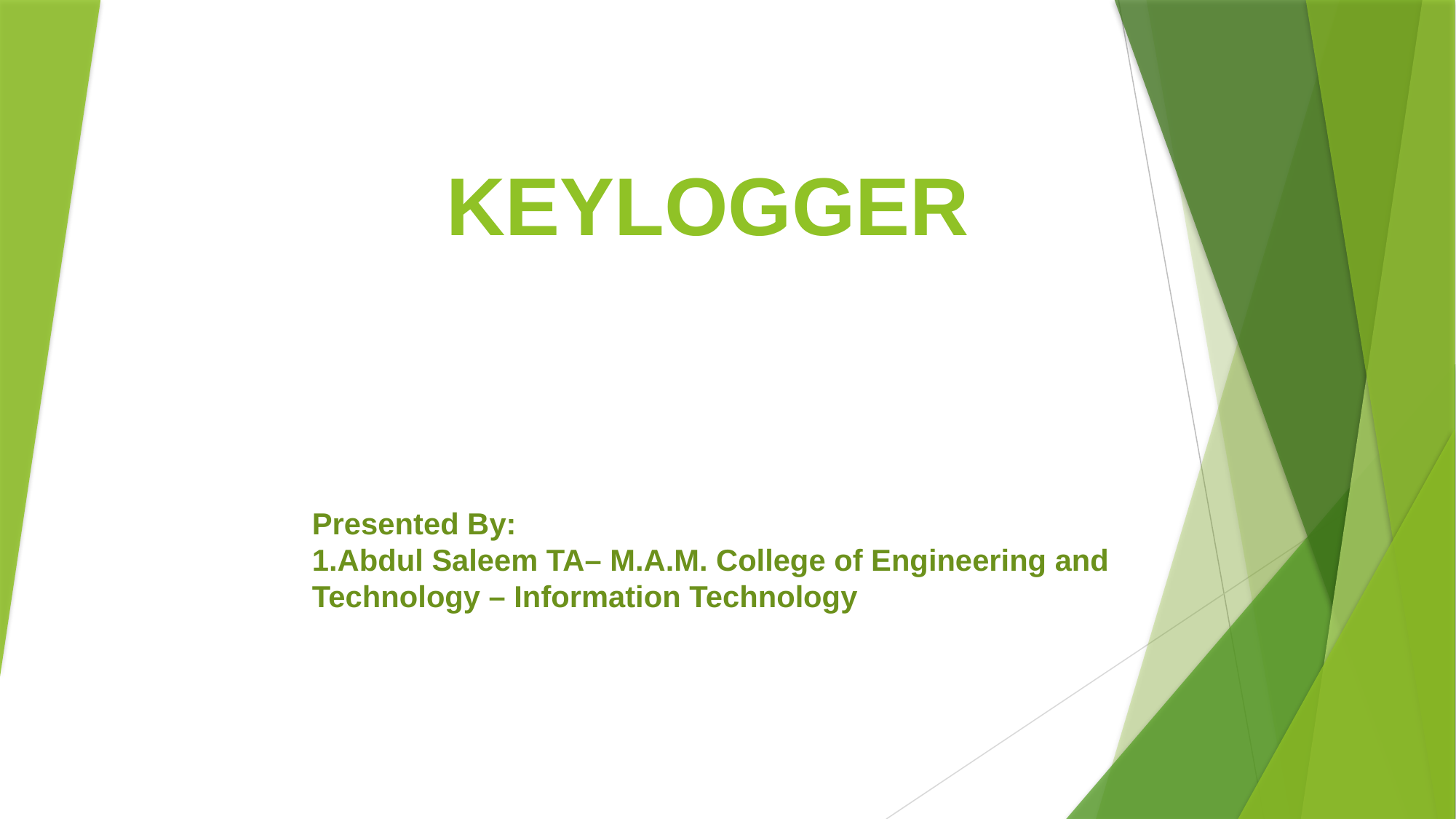

# KEYLOGGER
Presented By:
1.Abdul Saleem TA– M.A.M. College of Engineering and Technology – Information Technology